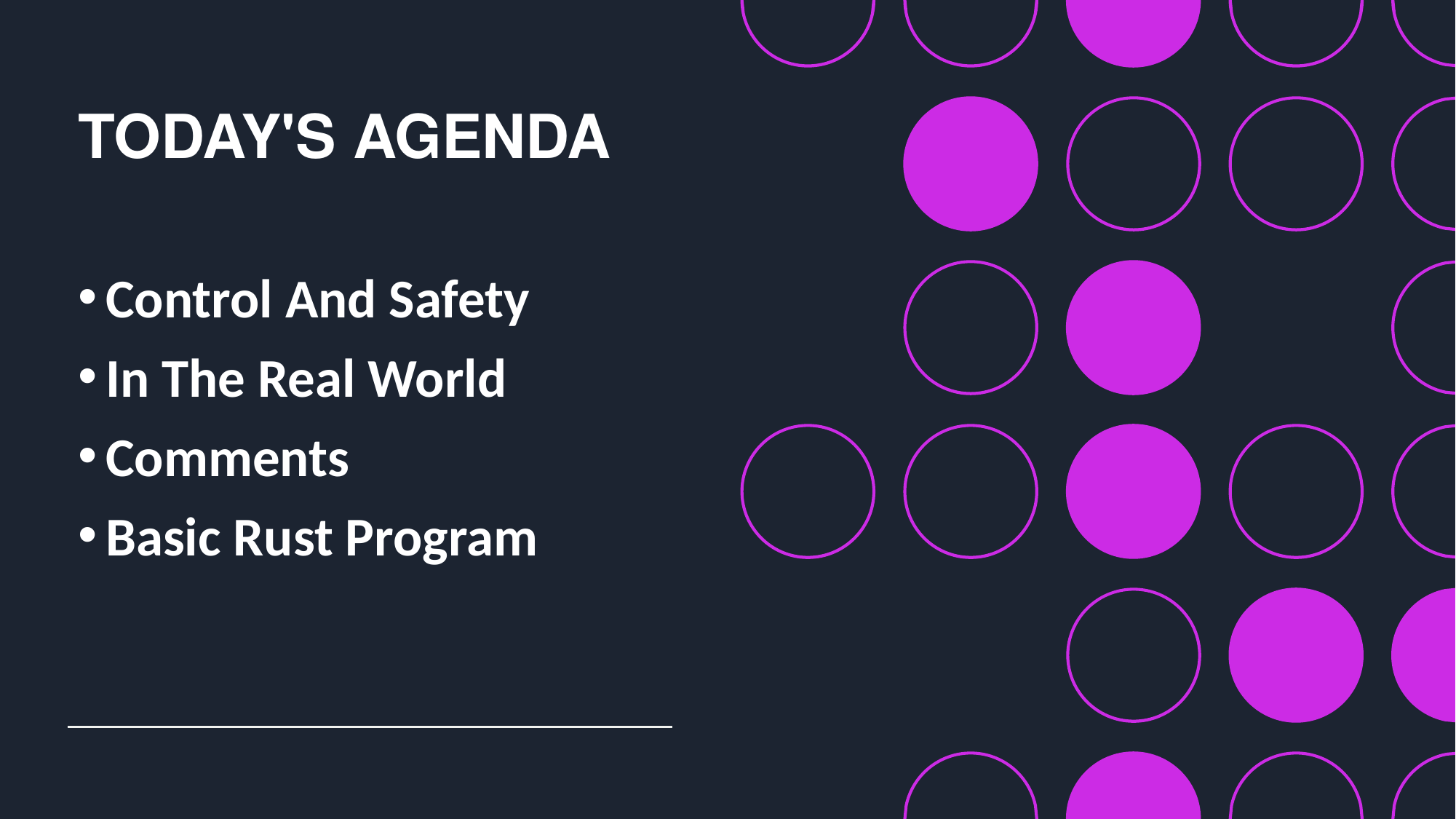

# TODAY'S AGENDA
Control And Safety
In The Real World
Comments
Basic Rust Program